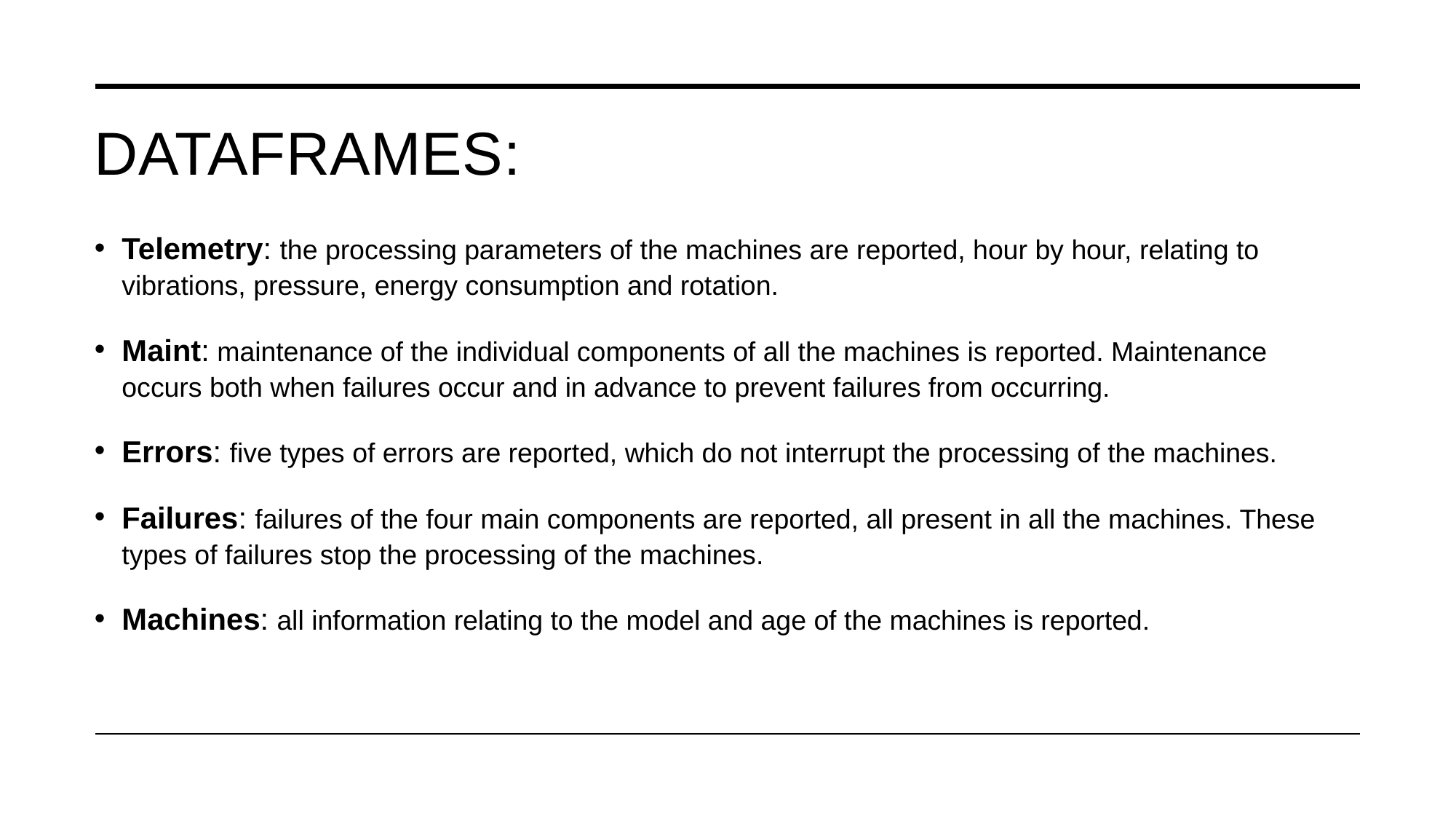

# DataFrameS:
Telemetry: the processing parameters of the machines are reported, hour by hour, relating to vibrations, pressure, energy consumption and rotation.
Maint: maintenance of the individual components of all the machines is reported. Maintenance occurs both when failures occur and in advance to prevent failures from occurring.
Errors: five types of errors are reported, which do not interrupt the processing of the machines.
Failures: failures of the four main components are reported, all present in all the machines. These types of failures stop the processing of the machines.
Machines: all information relating to the model and age of the machines is reported.